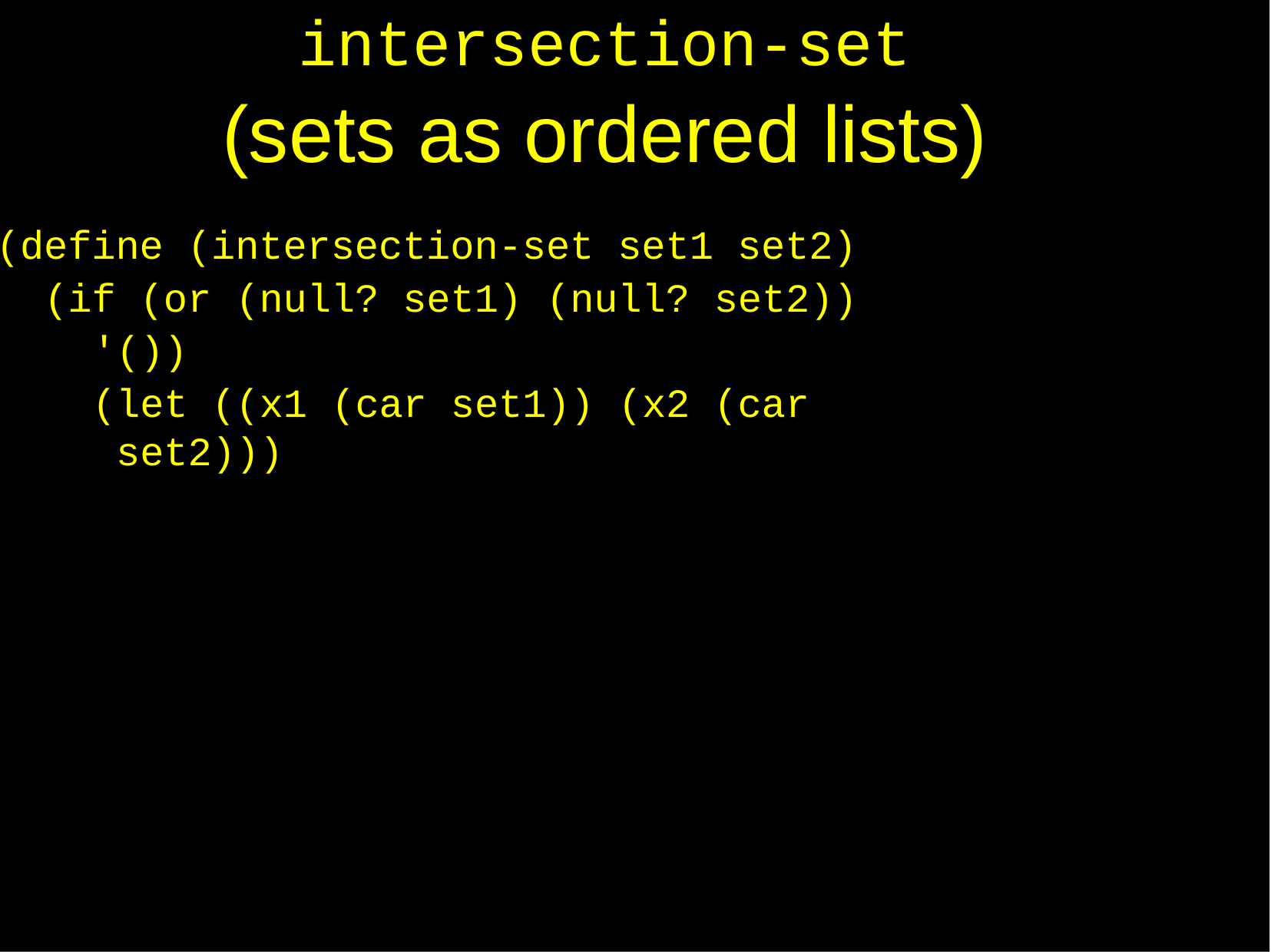

# intersection-set
(sets as	ordered	lists)
(define (intersection-set set1 set2)  (if (or (null? set1) (null? set2))
'())
(let ((x1 (car set1)) (x2 (car set2)))